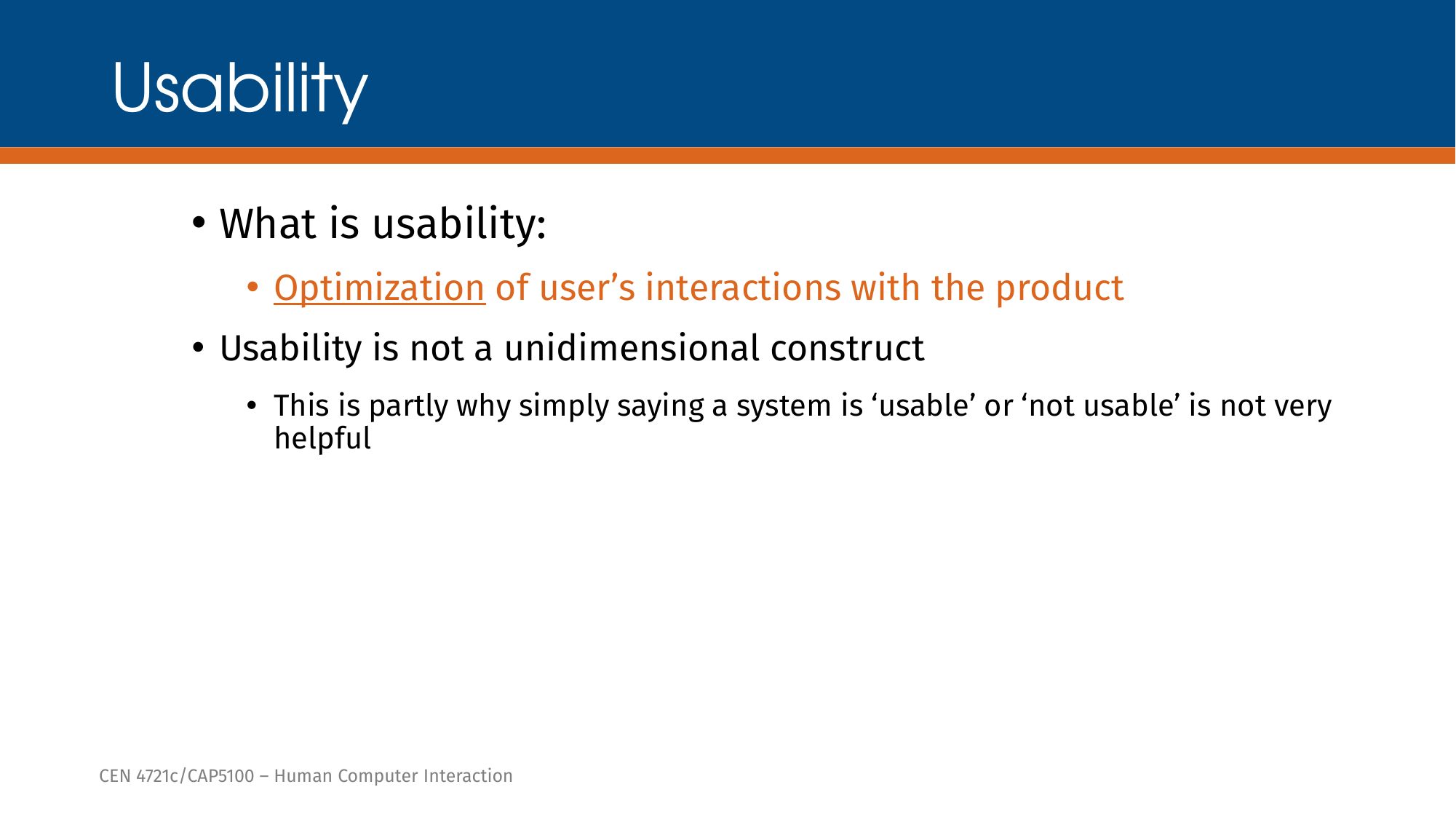

# Usability
What is usability:
Optimization of user’s interactions with the product
Usability is not a unidimensional construct
This is partly why simply saying a system is ‘usable’ or ‘not usable’ is not very helpful